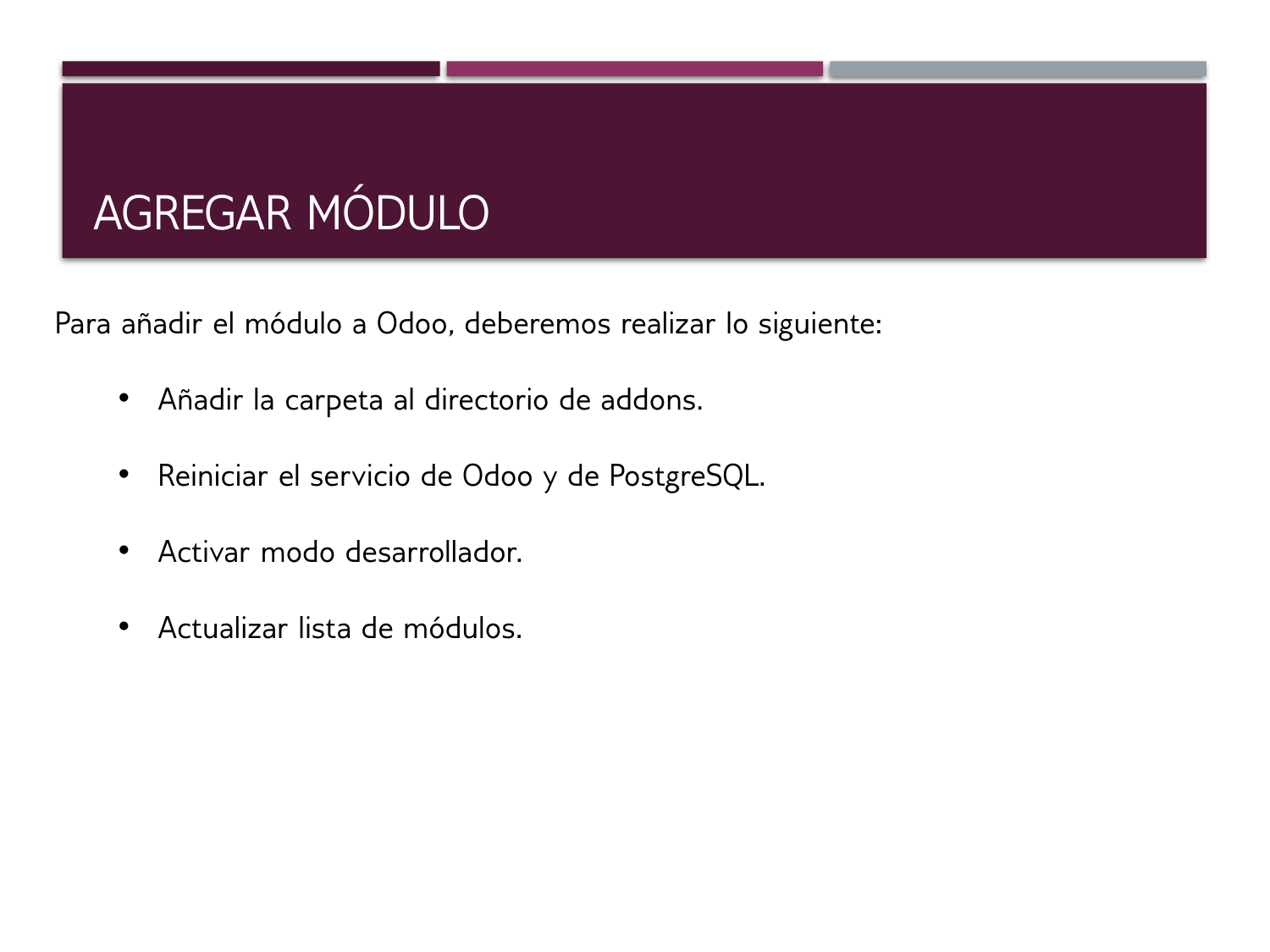

# Agregar módulo
Para añadir el módulo a Odoo, deberemos realizar lo siguiente:
Añadir la carpeta al directorio de addons.
Reiniciar el servicio de Odoo y de PostgreSQL.
Activar modo desarrollador.
Actualizar lista de módulos.